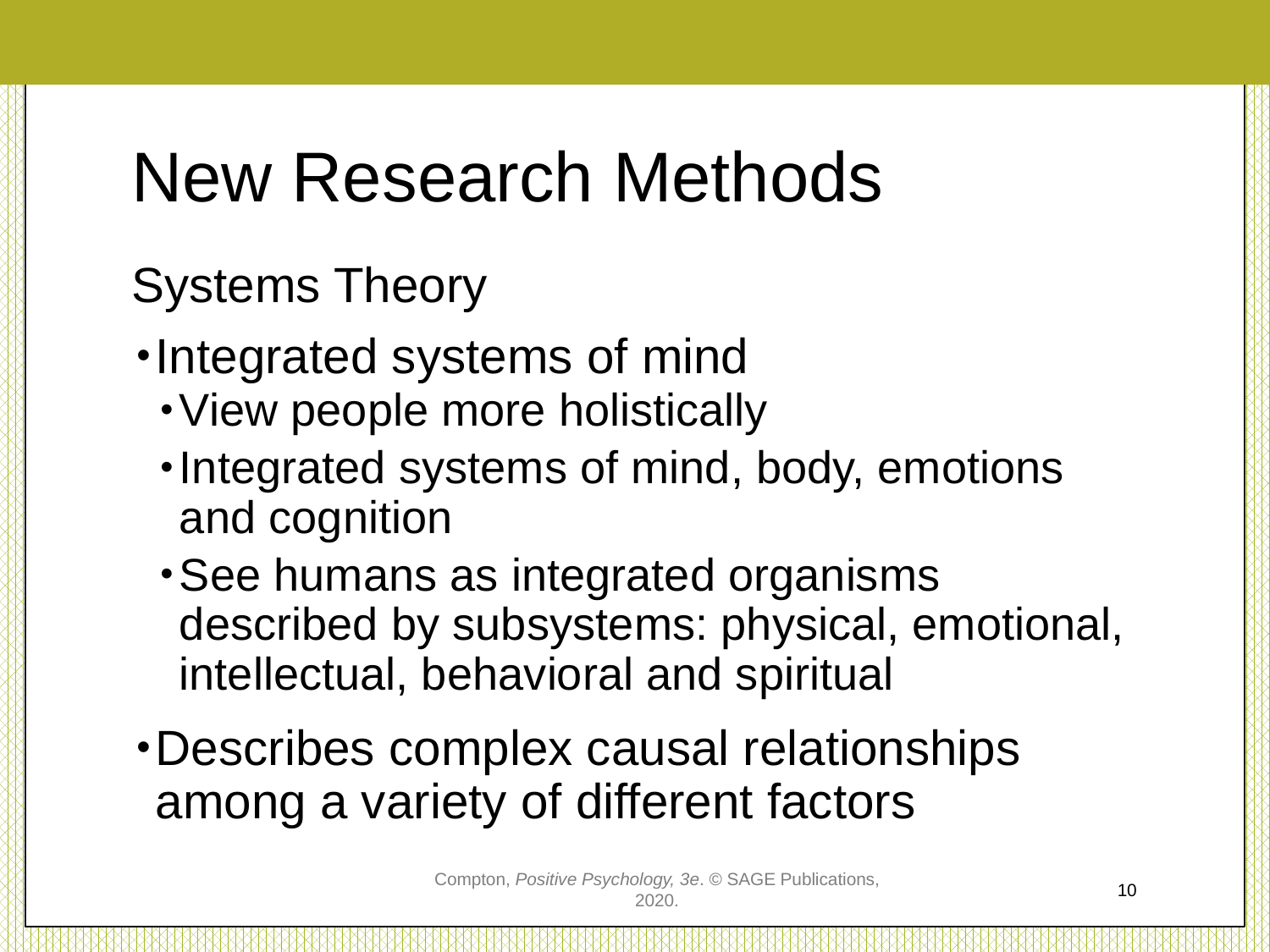

# New Research Methods
Systems Theory
Integrated systems of mind
View people more holistically
Integrated systems of mind, body, emotions and cognition
See humans as integrated organisms described by subsystems: physical, emotional, intellectual, behavioral and spiritual
Describes complex causal relationships among a variety of different factors
Compton, Positive Psychology, 3e. © SAGE Publications, 2020.
10